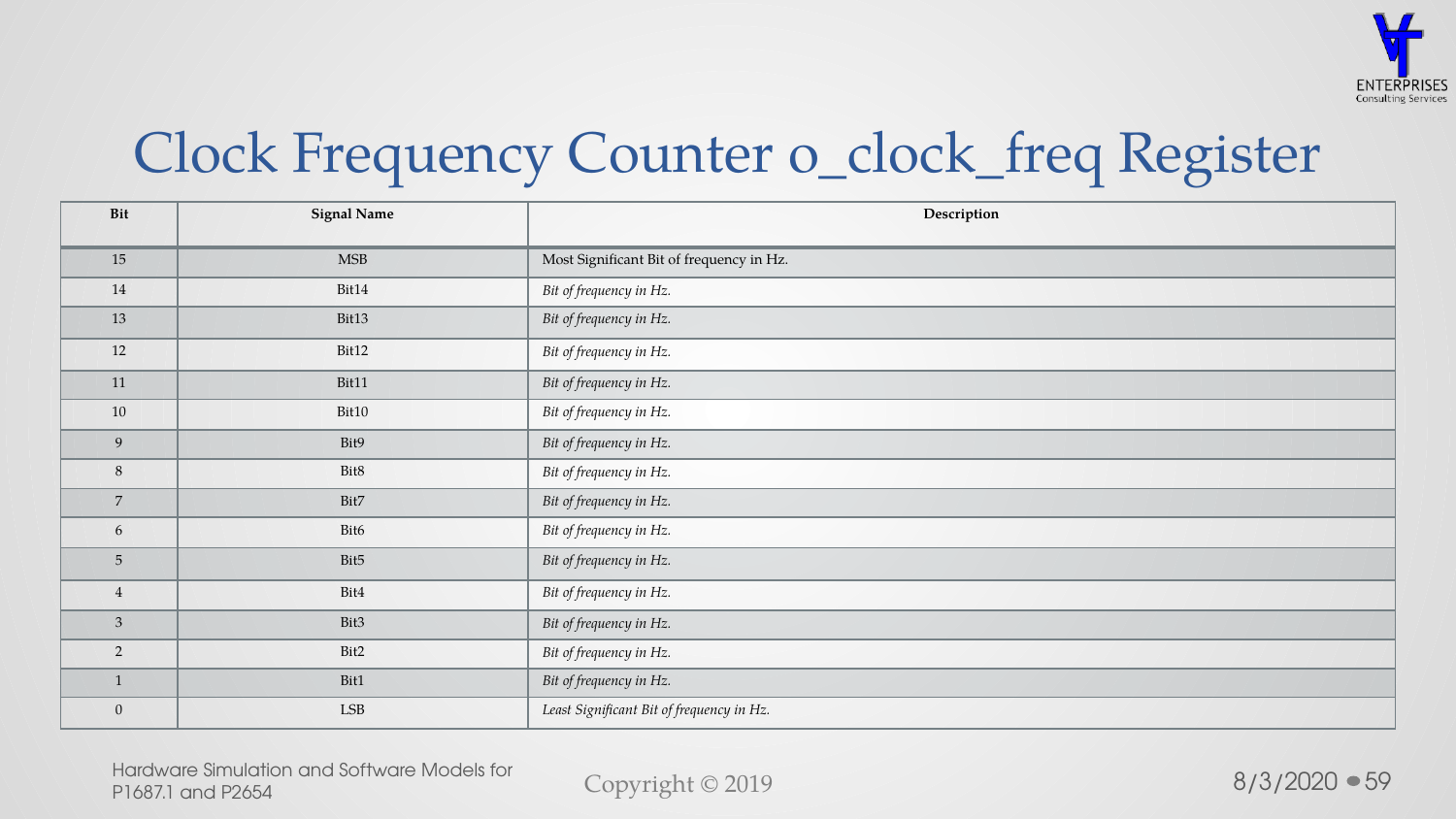

# Clock Frequency Counter o_clock_freq Register
| Bit | Signal Name | Description |
| --- | --- | --- |
| 15 | MSB | Most Significant Bit of frequency in Hz. |
| 14 | Bit14 | Bit of frequency in Hz. |
| 13 | Bit13 | Bit of frequency in Hz. |
| 12 | Bit12 | Bit of frequency in Hz. |
| 11 | Bit11 | Bit of frequency in Hz. |
| 10 | Bit10 | Bit of frequency in Hz. |
| 9 | Bit9 | Bit of frequency in Hz. |
| 8 | Bit8 | Bit of frequency in Hz. |
| 7 | Bit7 | Bit of frequency in Hz. |
| 6 | Bit6 | Bit of frequency in Hz. |
| 5 | Bit5 | Bit of frequency in Hz. |
| 4 | Bit4 | Bit of frequency in Hz. |
| 3 | Bit3 | Bit of frequency in Hz. |
| 2 | Bit2 | Bit of frequency in Hz. |
| 1 | Bit1 | Bit of frequency in Hz. |
| 0 | LSB | Least Significant Bit of frequency in Hz. |
Hardware Simulation and Software Models for P1687.1 and P2654
8/3/2020
59